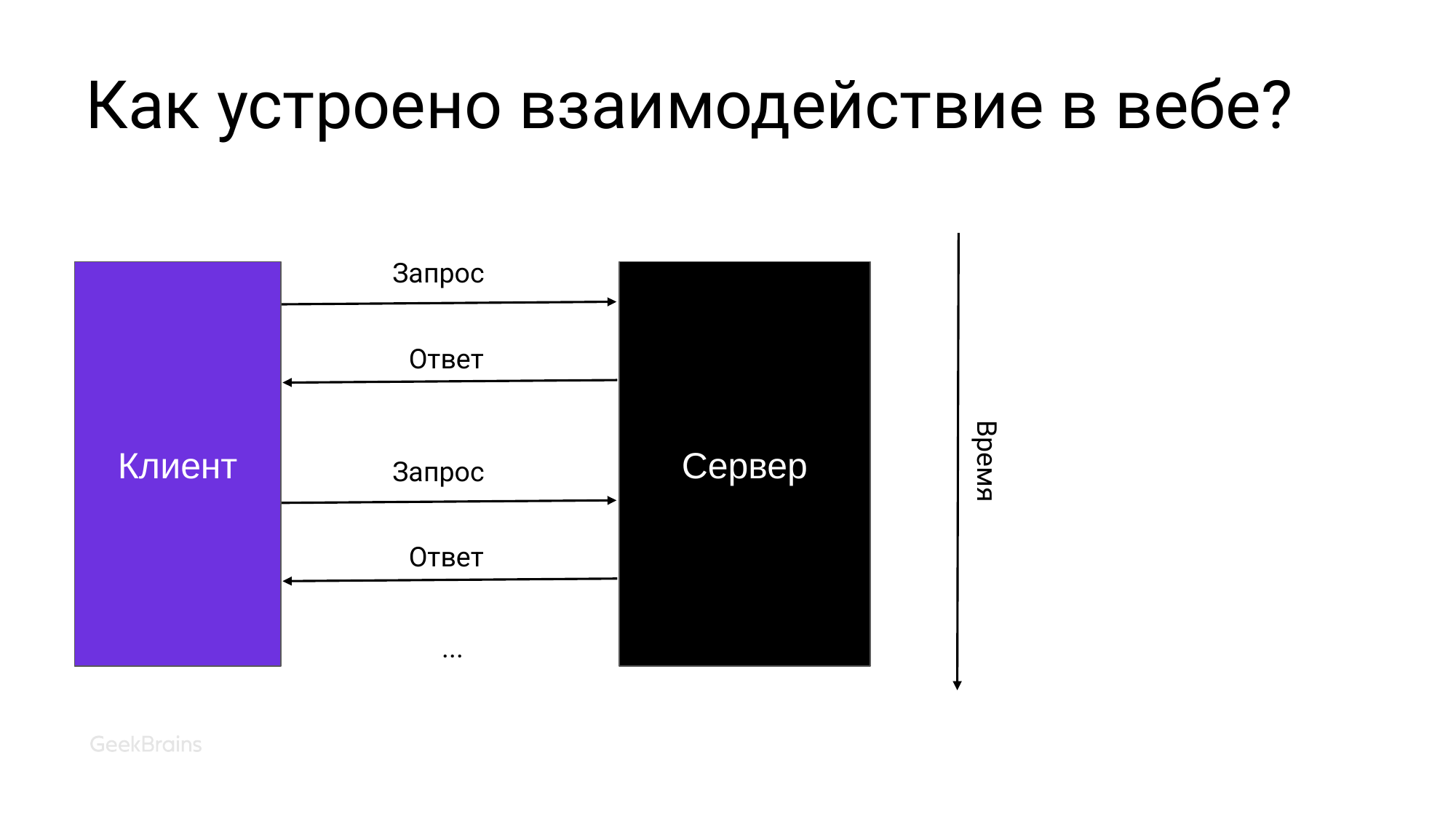

# Как устроено взаимодействие в вебе?
Запрос
Клиент
Сервер
Ответ
Время
Запрос
Ответ
...